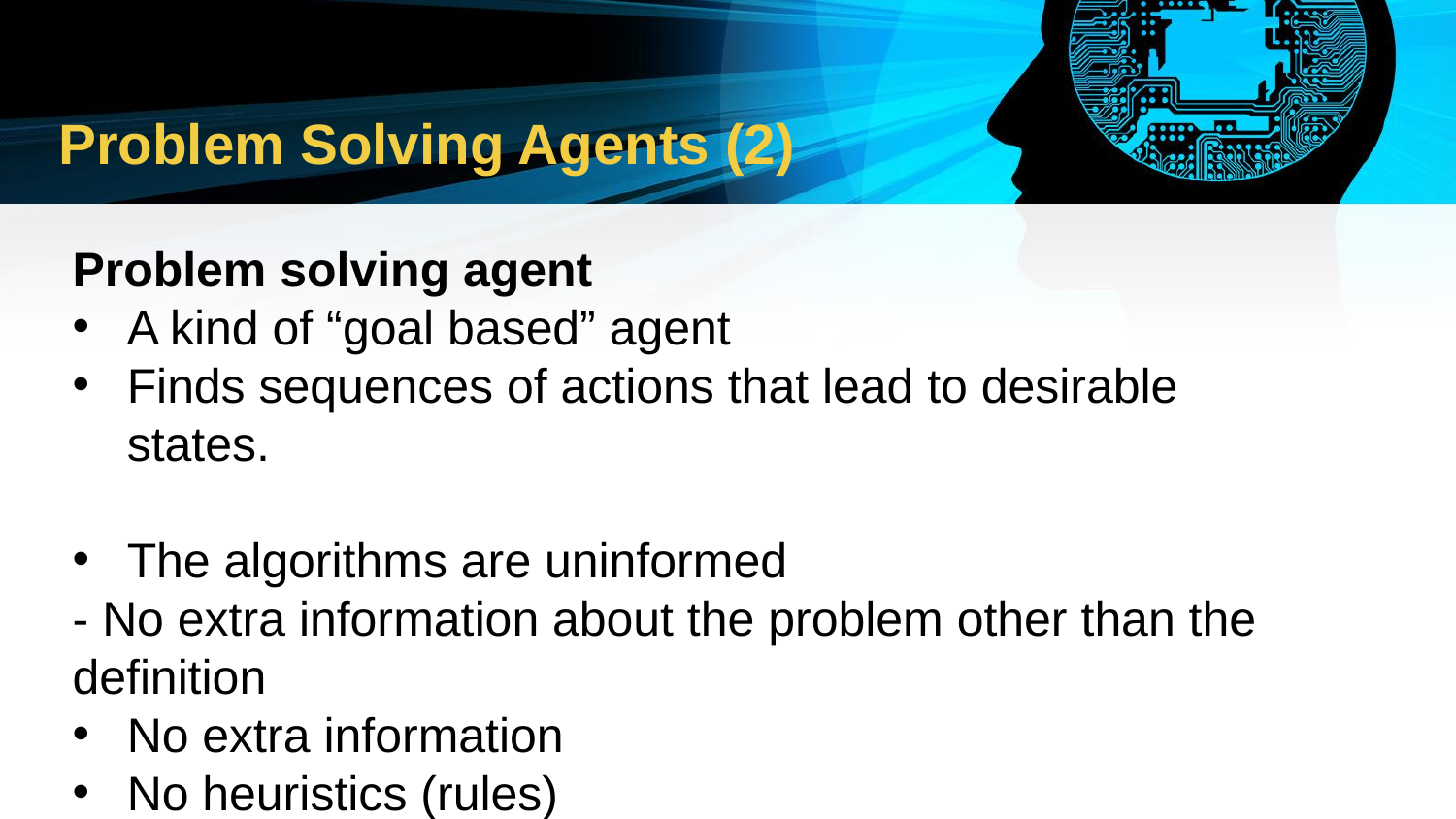

# Problem Solving Agents (2)

Problem solving agent
A kind of “goal based” agent
Finds sequences of actions that lead to desirable states.

The algorithms are uninformed
- No extra information about the problem other than the definition
No extra information
No heuristics (rules)